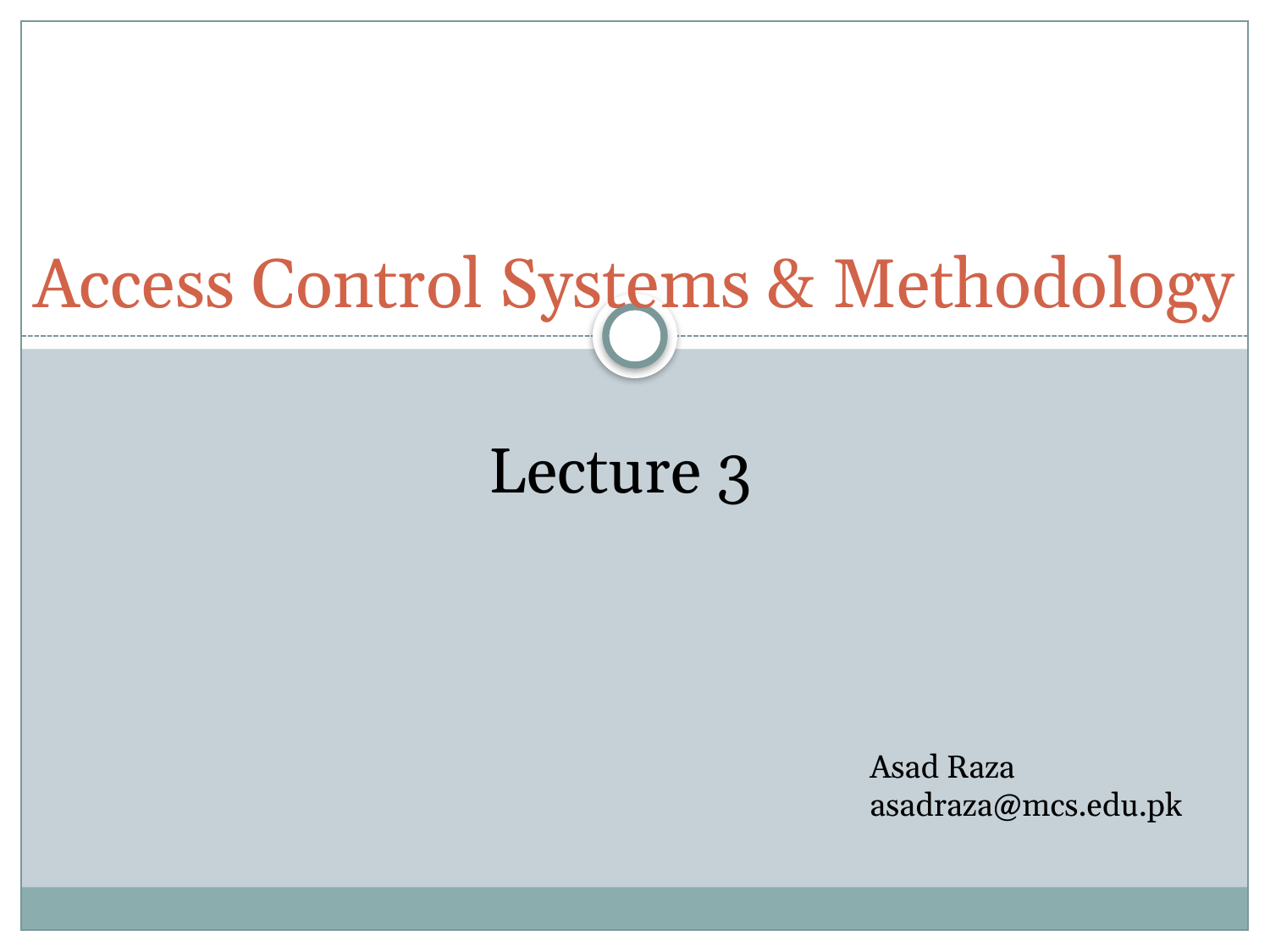

# Access Control Systems & Methodology
Lecture 3
Asad Raza
asadraza@mcs.edu.pk